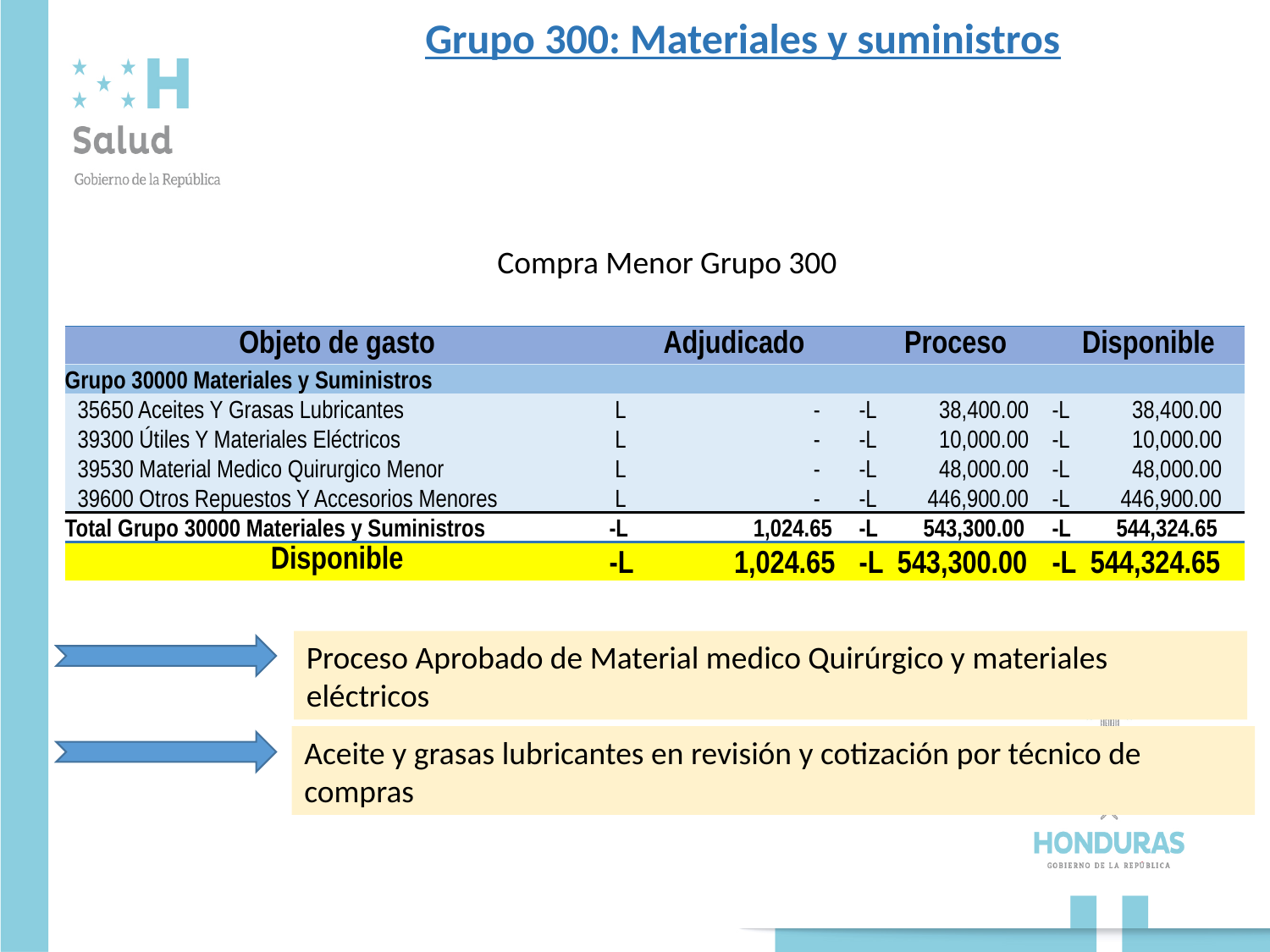

# Grupo 300: Materiales y suministros
Compra Menor Grupo 300
| Objeto de gasto | Adjudicado | Proceso | Disponible |
| --- | --- | --- | --- |
| Grupo 30000 Materiales y Suministros |  |  |  |
| 35650 Aceites Y Grasas Lubricantes | L - | -L 38,400.00 | -L 38,400.00 |
| 39300 Útiles Y Materiales Eléctricos | L - | -L 10,000.00 | -L 10,000.00 |
| 39530 Material Medico Quirurgico Menor | L - | -L 48,000.00 | -L 48,000.00 |
| 39600 Otros Repuestos Y Accesorios Menores | L - | -L 446,900.00 | -L 446,900.00 |
| Total Grupo 30000 Materiales y Suministros | -L 1,024.65 | -L 543,300.00 | -L 544,324.65 |
| Disponible | -L 1,024.65 | -L 543,300.00 | -L 544,324.65 |
Proceso Aprobado de Material medico Quirúrgico y materiales eléctricos

Aceite y grasas lubricantes en revisión y cotización por técnico de compras